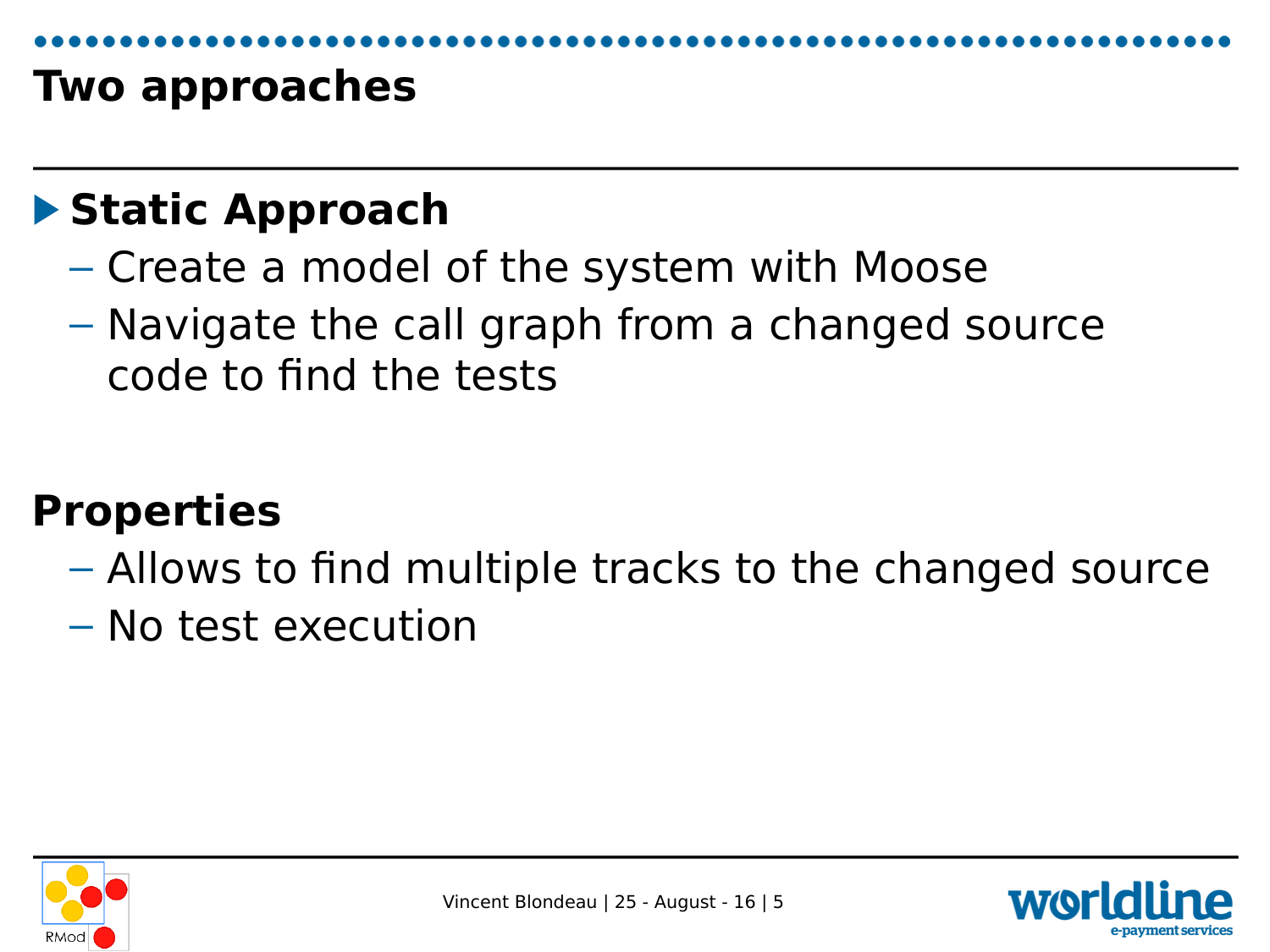

# Two approaches
Static Approach
Create a model of the system with Moose
Navigate the call graph from a changed source code to find the tests

Properties
Allows to find multiple tracks to the changed source
No test execution